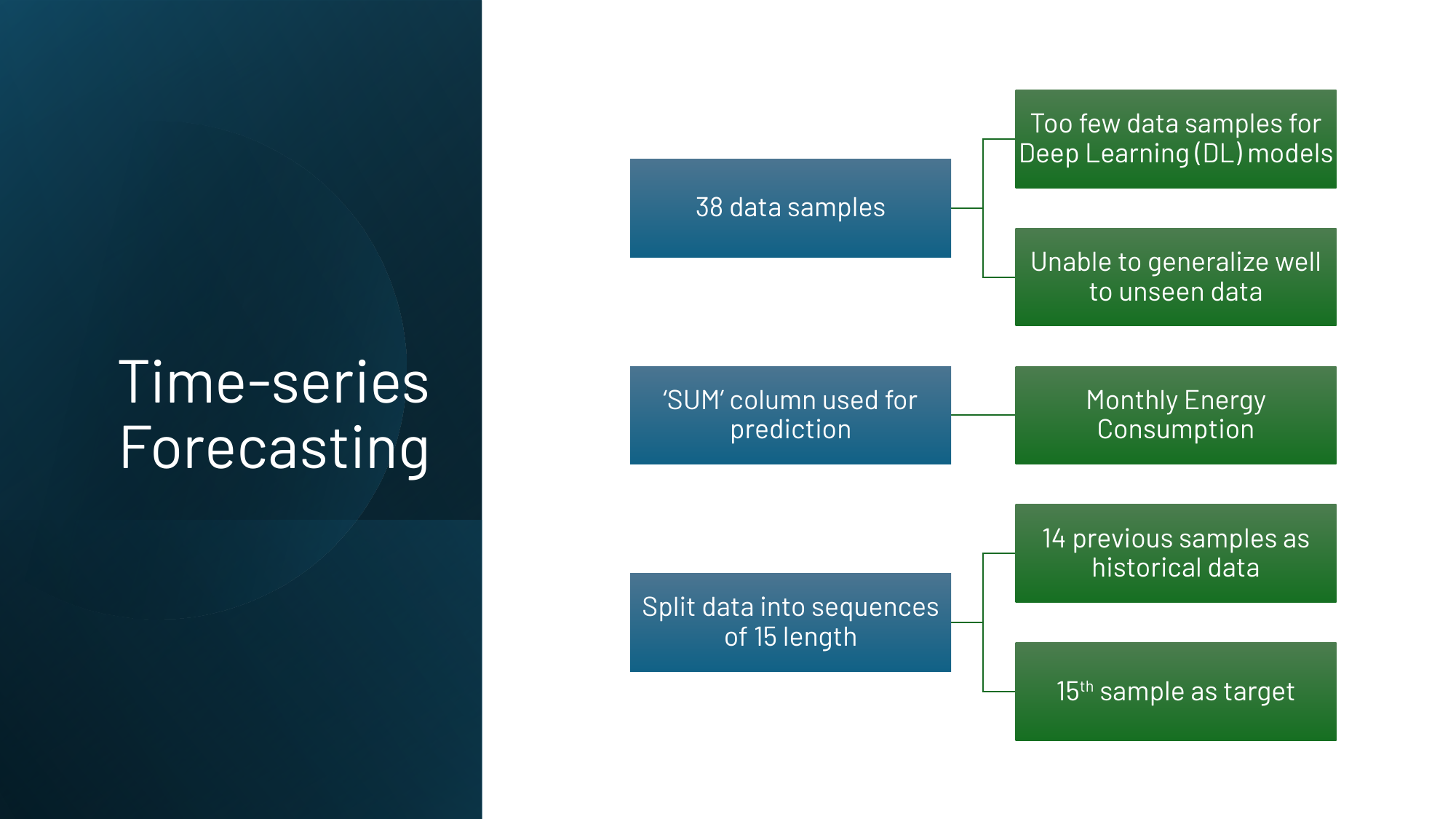

38 data samples
Too few data samples for Deep Learning (DL) models
Unable to generalize well to unseen data
‘SUM’ column used for prediction
Monthly Energy Consumption
Split data into sequences of 15 length
14 previous samples as historical data
15th sample as target

Time-series Forecasting